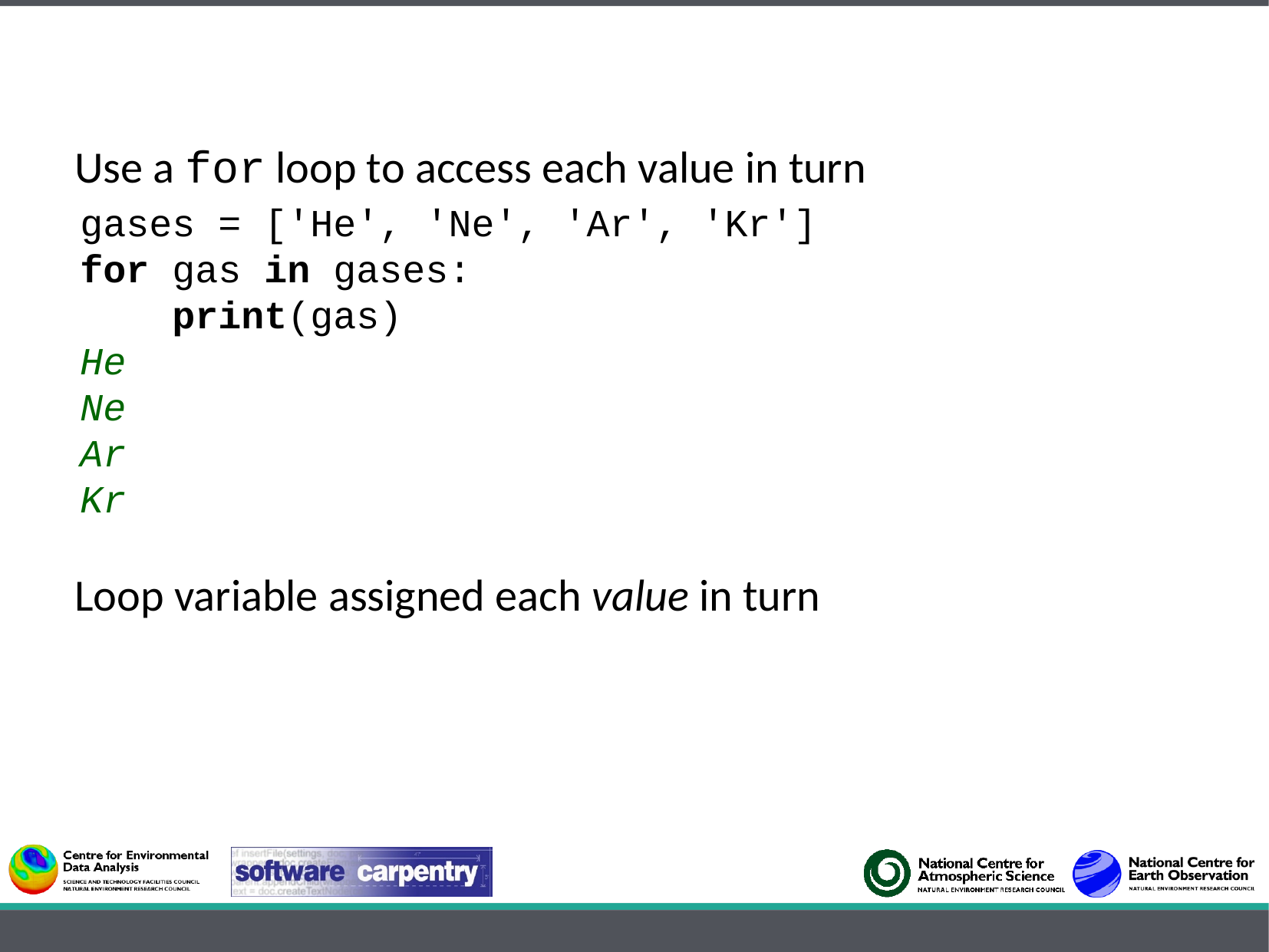

Use a for loop to access each value in turn
gases = ['He', 'Ne', 'Ar', 'Kr']
for gas in gases:
    print(gas)
He
Ne
Ar
Kr
Loop variable assigned each value in turn